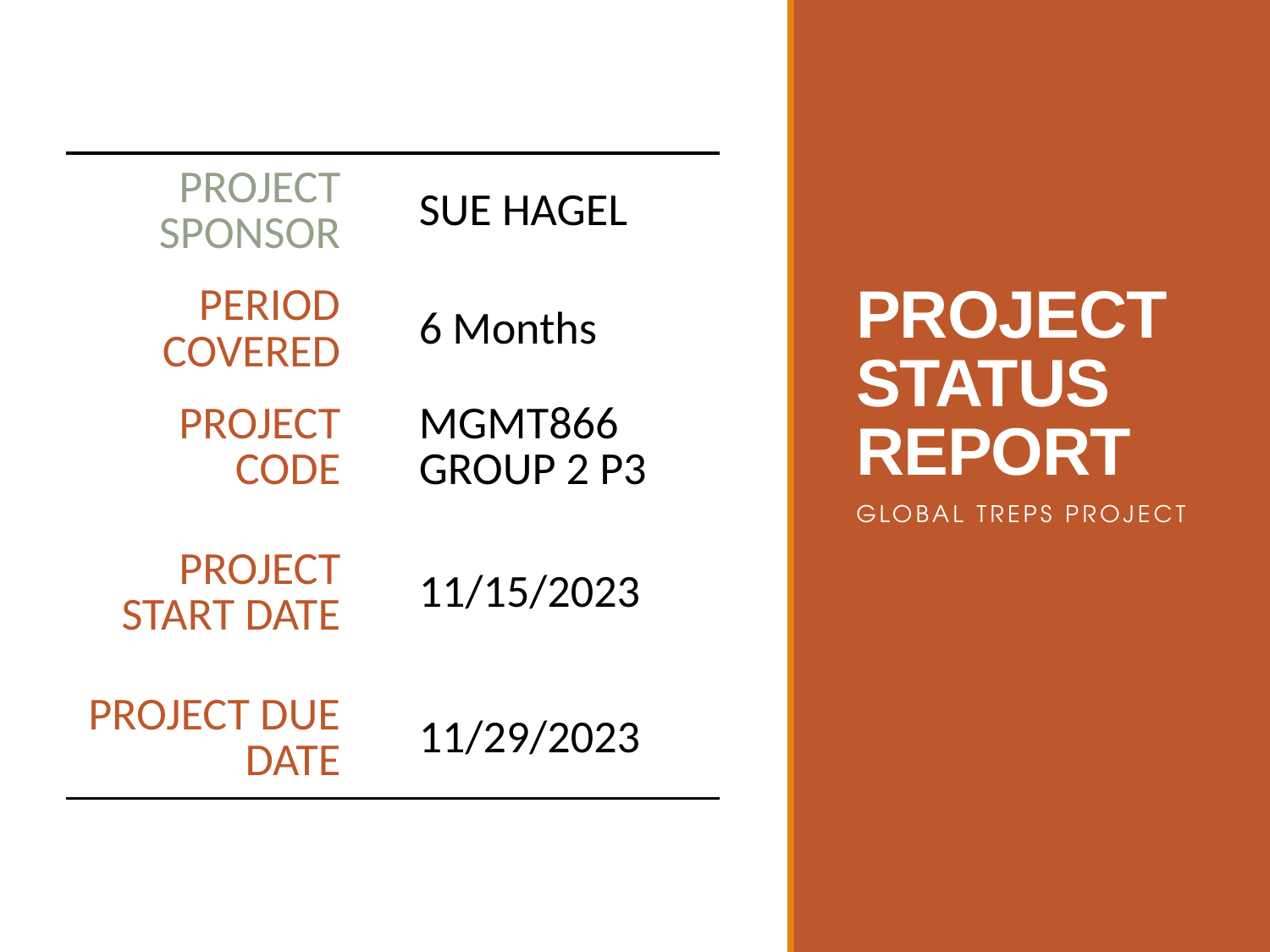

# PROJECT STATUS REPORT
| PROJECT SPONSOR | SUE HAGEL |
| --- | --- |
| PERIOD COVERED | 6 Months |
| PROJECT CODE | MGMT866 GROUP 2 P3 |
| PROJECT START DATE | 11/15/2023 |
| PROJECT DUE DATE | 11/29/2023 |
Global Treps Project